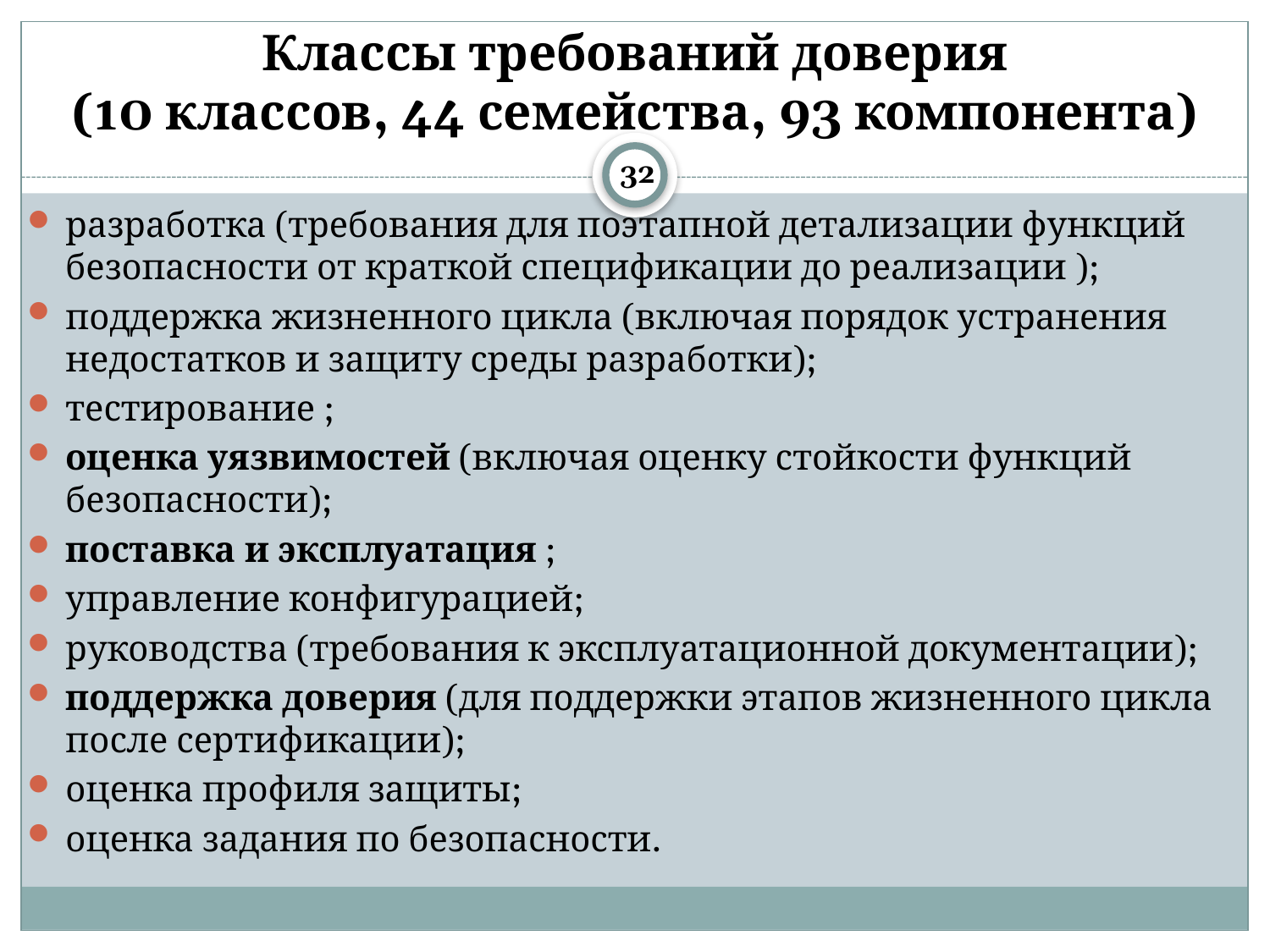

# Классы требований доверия (10 классов, 44 семейства, 93 компонента)
32
разработка (требования для поэтапной детализации функций безопасности от краткой спецификации до реализации );
поддержка жизненного цикла (включая порядок устранения недостатков и защиту среды разработки);
тестирование ;
оценка уязвимостей (включая оценку стойкости функций безопасности);
поставка и эксплуатация ;
управление конфигурацией;
руководства (требования к эксплуатационной документации);
поддержка доверия (для поддержки этапов жизненного цикла после сертификации);
оценка профиля защиты;
оценка задания по безопасности.